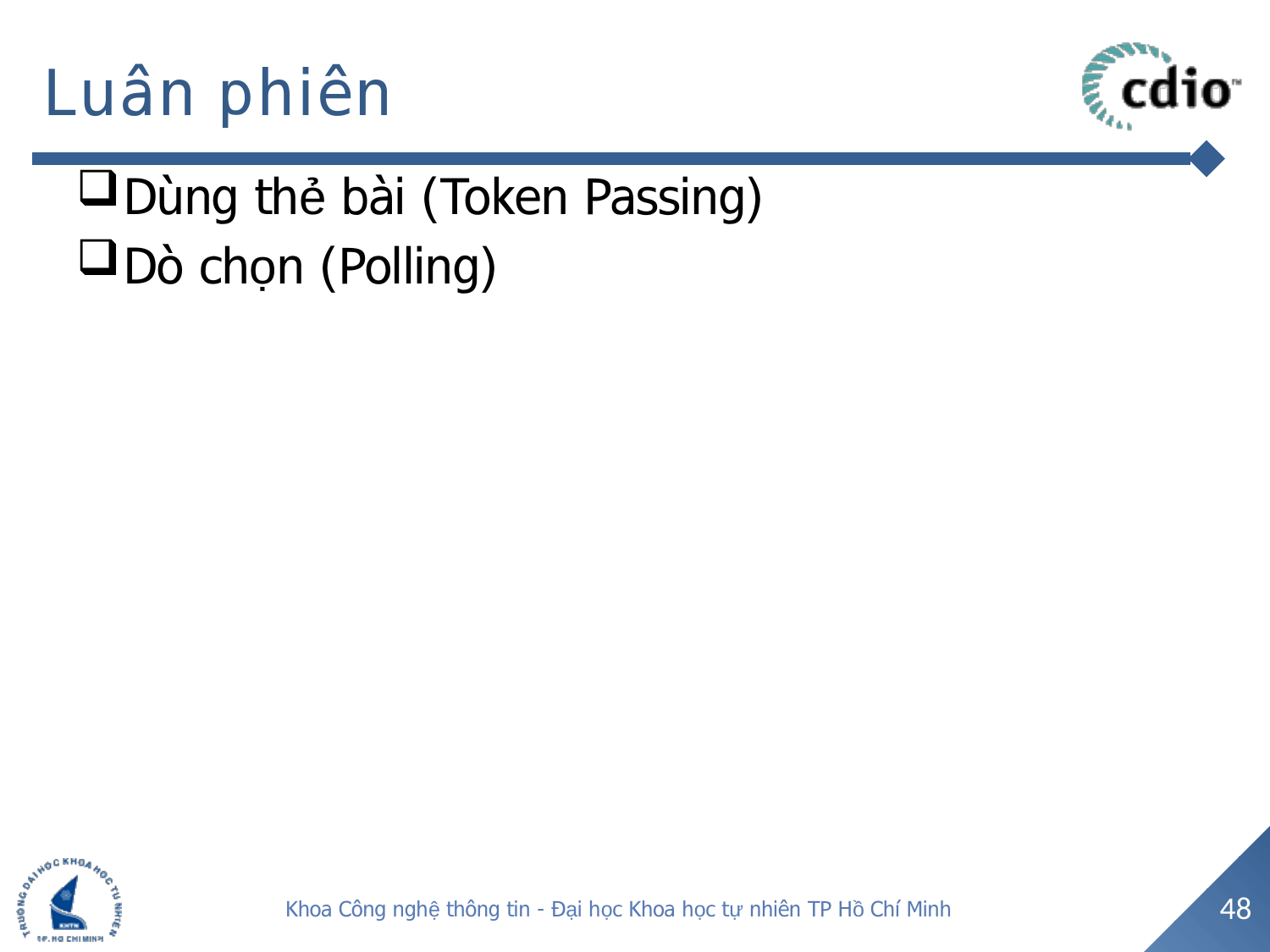

# Luân phiên
Dùng thẻ bài (Token Passing)
Dò chọn (Polling)
48
Khoa Công nghệ thông tin - Đại học Khoa học tự nhiên TP Hồ Chí Minh